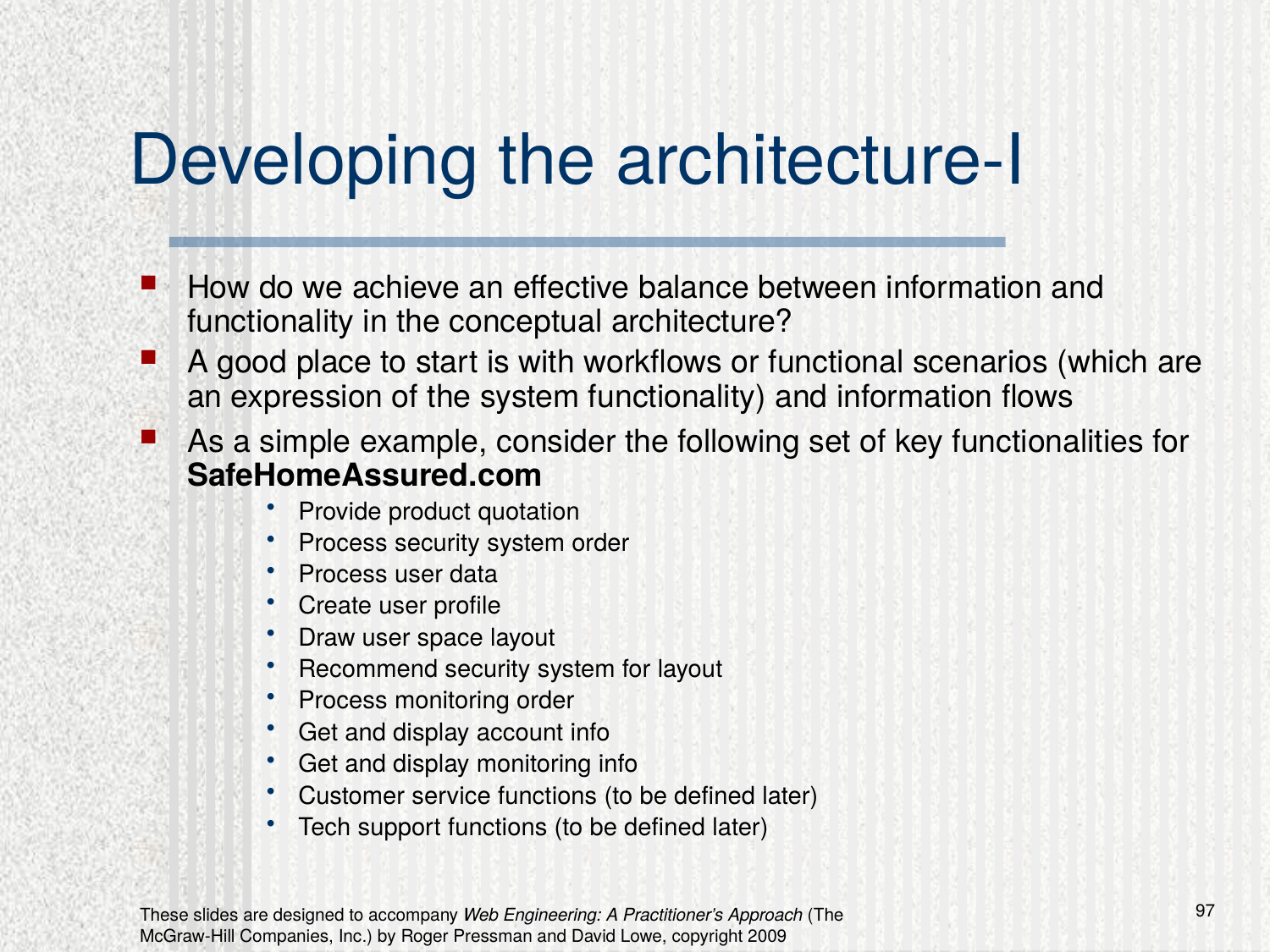

# Developing the architecture-I
How do we achieve an effective balance between information and functionality in the conceptual architecture?
A good place to start is with workflows or functional scenarios (which are an expression of the system functionality) and information flows
As a simple example, consider the following set of key functionalities for SafeHomeAssured.com
Provide product quotation
Process security system order
Process user data
Create user profile
Draw user space layout
Recommend security system for layout
Process monitoring order
Get and display account info
Get and display monitoring info
Customer service functions (to be defined later)
Tech support functions (to be defined later)
97
These slides are designed to accompany Web Engineering: A Practitioner’s Approach (The McGraw-Hill Companies, Inc.) by Roger Pressman and David Lowe, copyright 2009